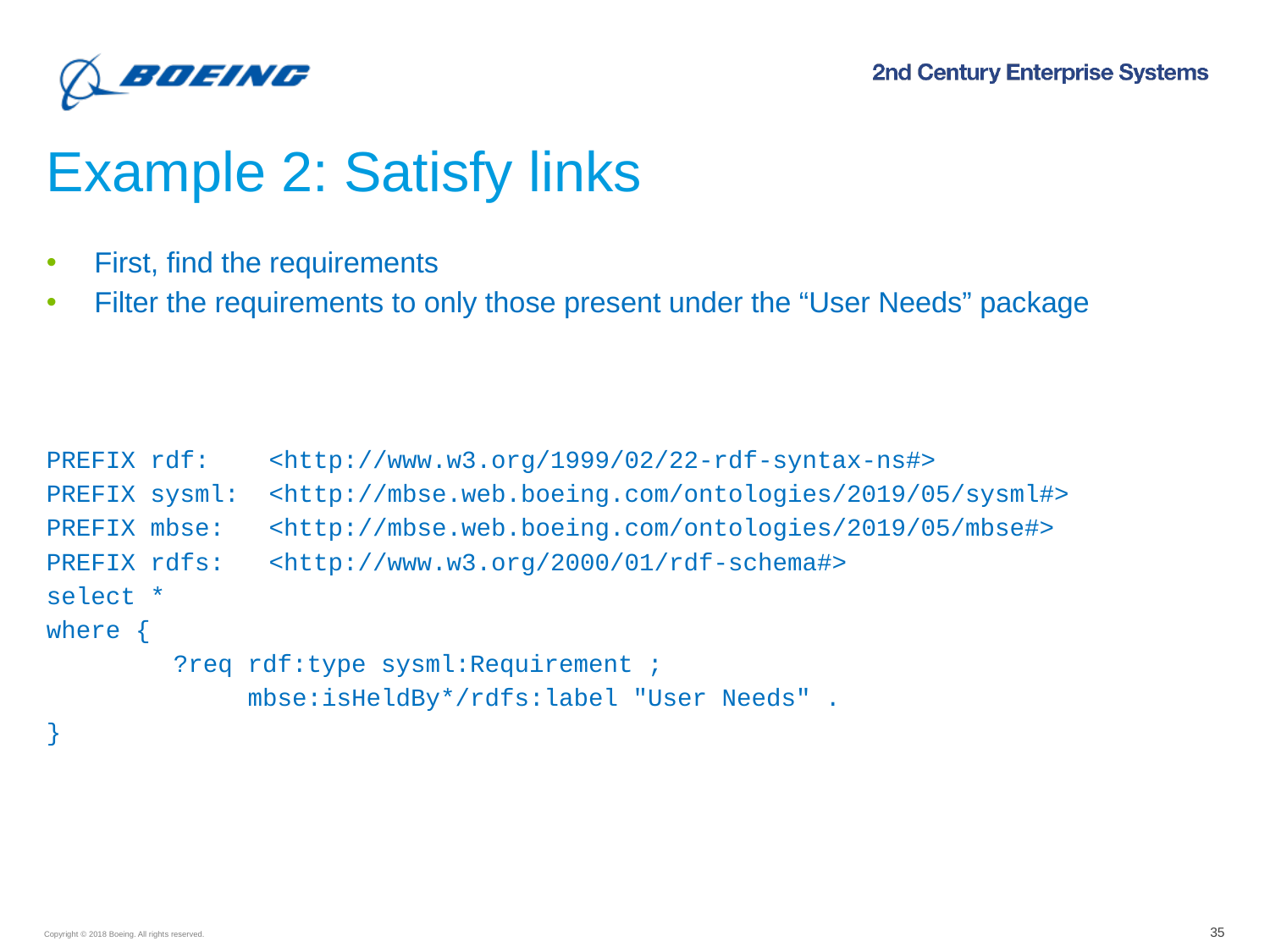

# Example 2: Satisfy links
First, find the requirements
Filter the requirements to only those present under the “User Needs” package

PREFIX rdf:    <http://www.w3.org/1999/02/22-rdf-syntax-ns#>
PREFIX sysml:  <http://mbse.web.boeing.com/ontologies/2019/05/sysml#>
PREFIX mbse:   <http://mbse.web.boeing.com/ontologies/2019/05/mbse#>
PREFIX rdfs:   <http://www.w3.org/2000/01/rdf-schema#>
select *
where {
	?req rdf:type sysml:Requirement ;
	     mbse:isHeldBy*/rdfs:label "User Needs" .
}
35